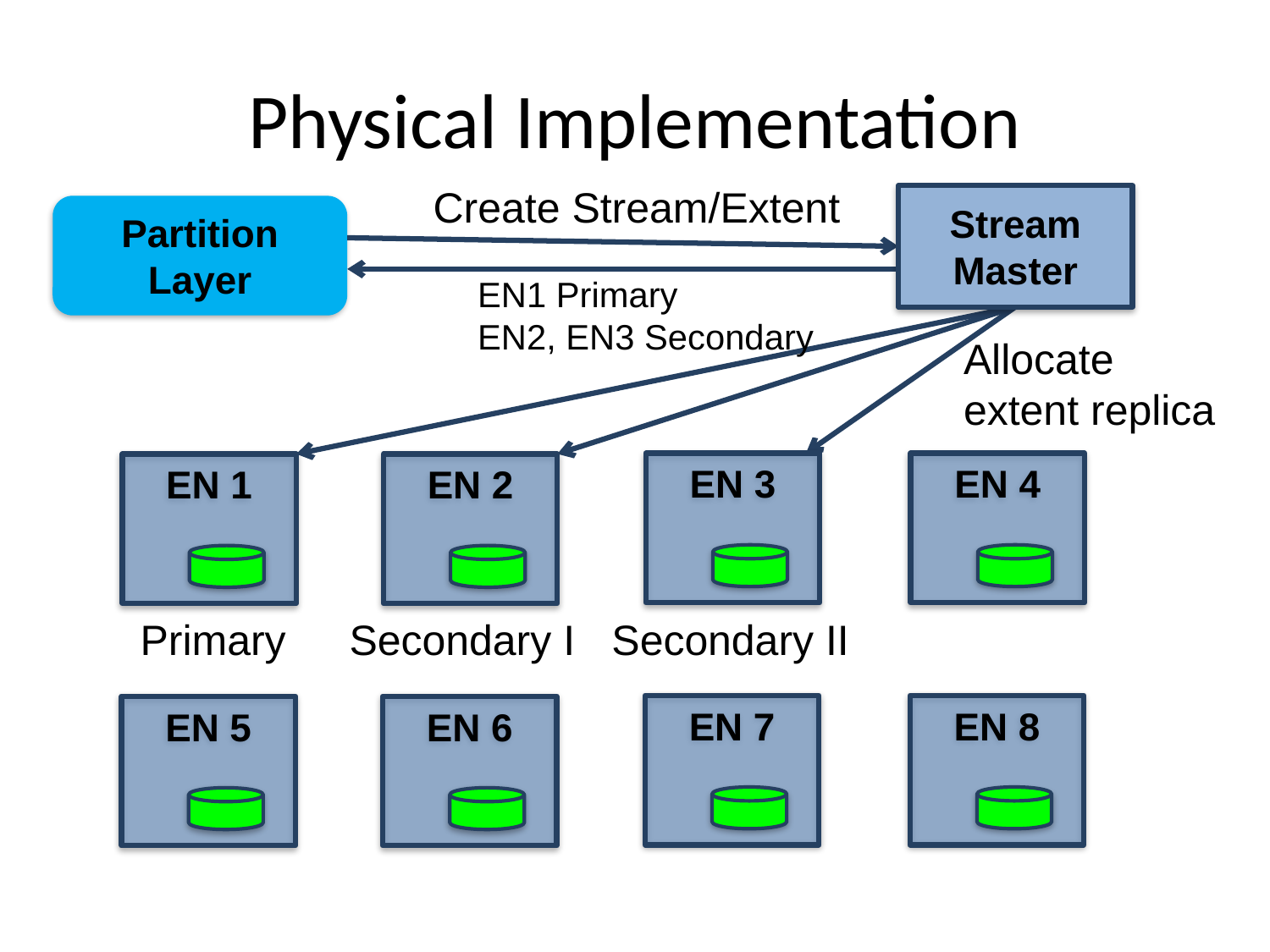

# Physical Implementation
Create Stream/Extent
Stream Master
Partition Layer
EN1 Primary
EN2, EN3 Secondary
Allocate extent replica
EN 4

EN 3

EN 2

EN 1

Primary
Secondary I
Secondary II
EN 8

EN 7

EN 6

EN 5